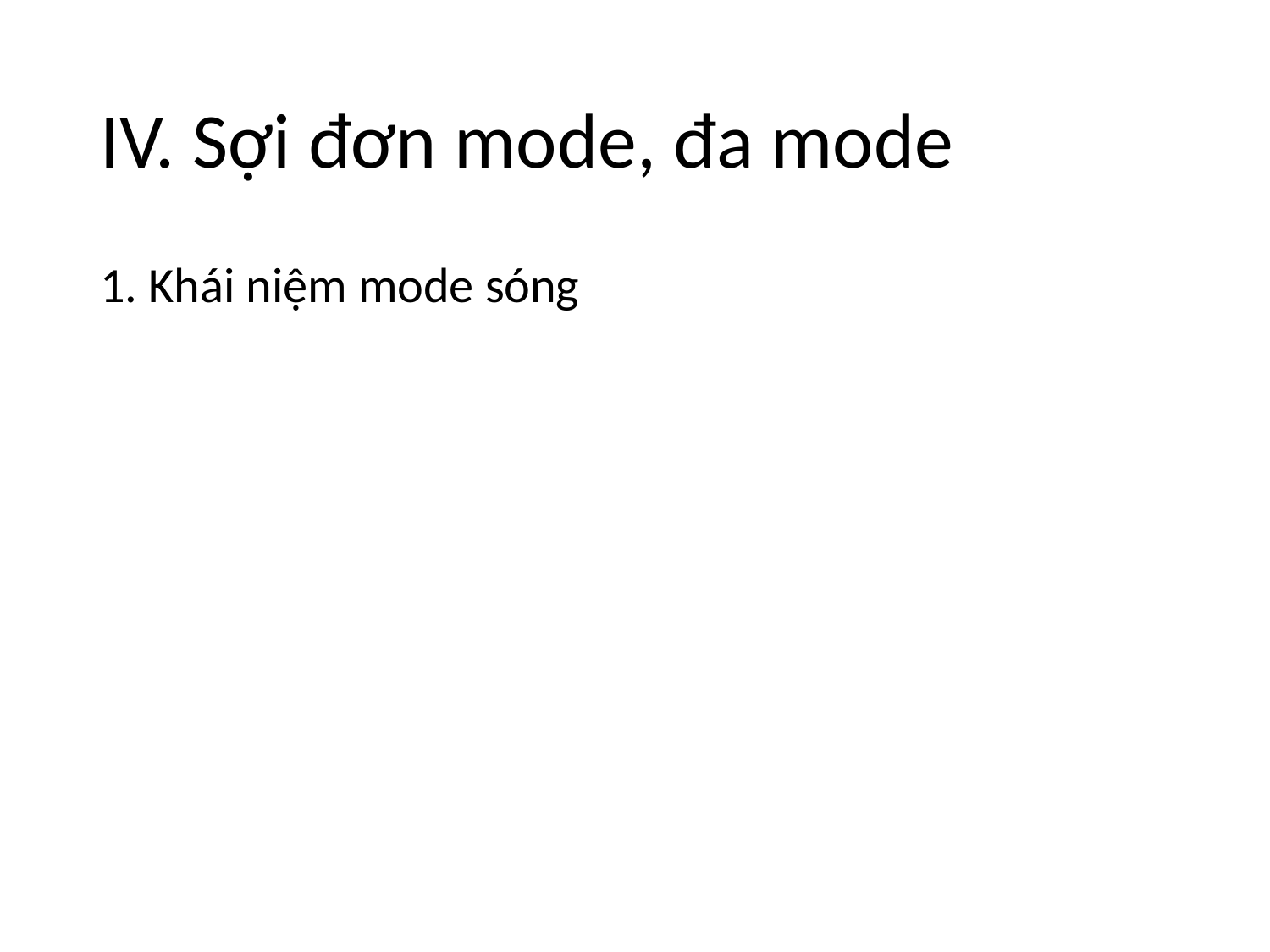

# IV. Sợi đơn mode, đa mode
1. Khái niệm mode sóng